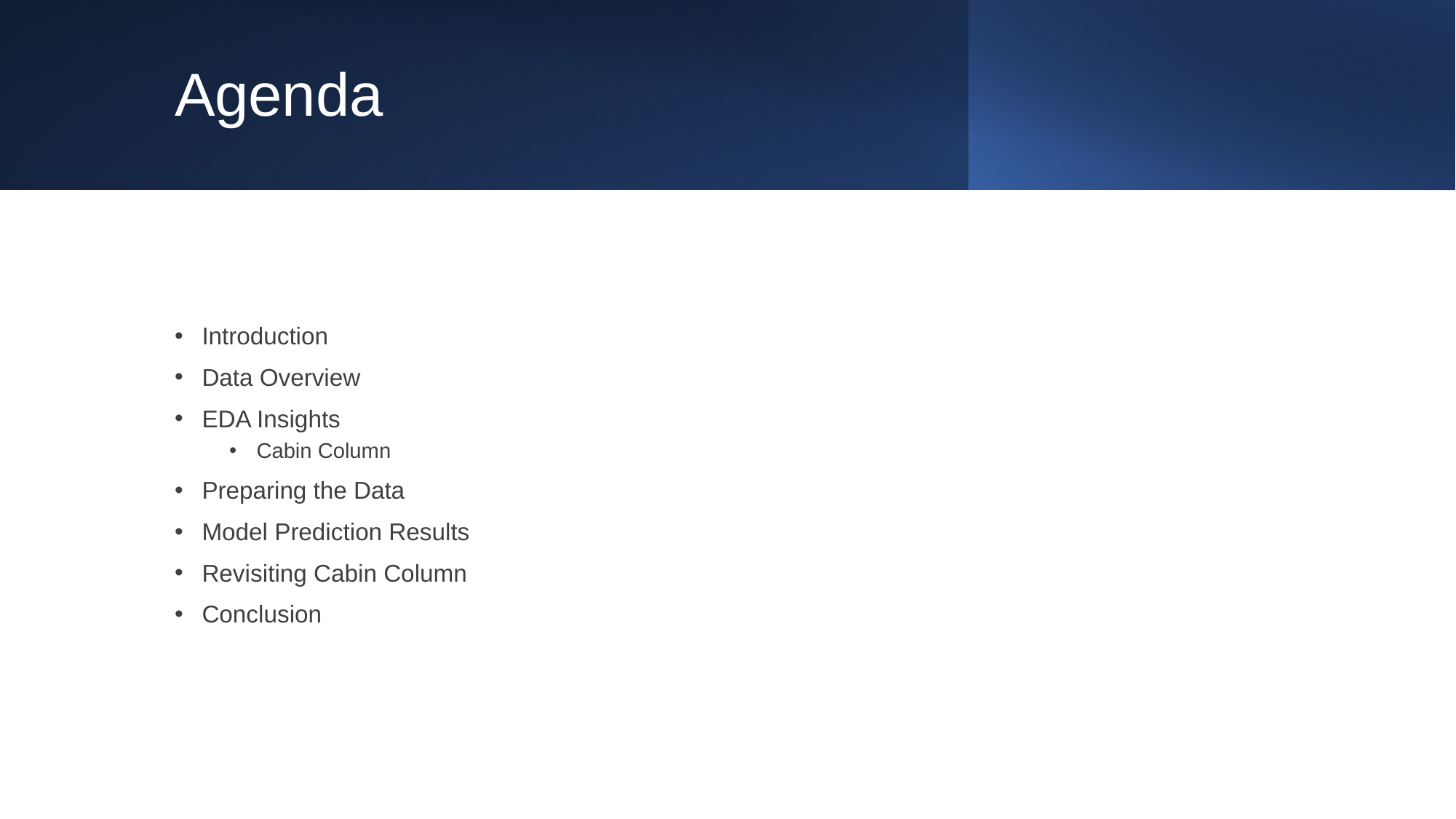

# Agenda
Introduction
Data Overview
EDA Insights
Cabin Column
Preparing the Data
Model Prediction Results
Revisiting Cabin Column
Conclusion